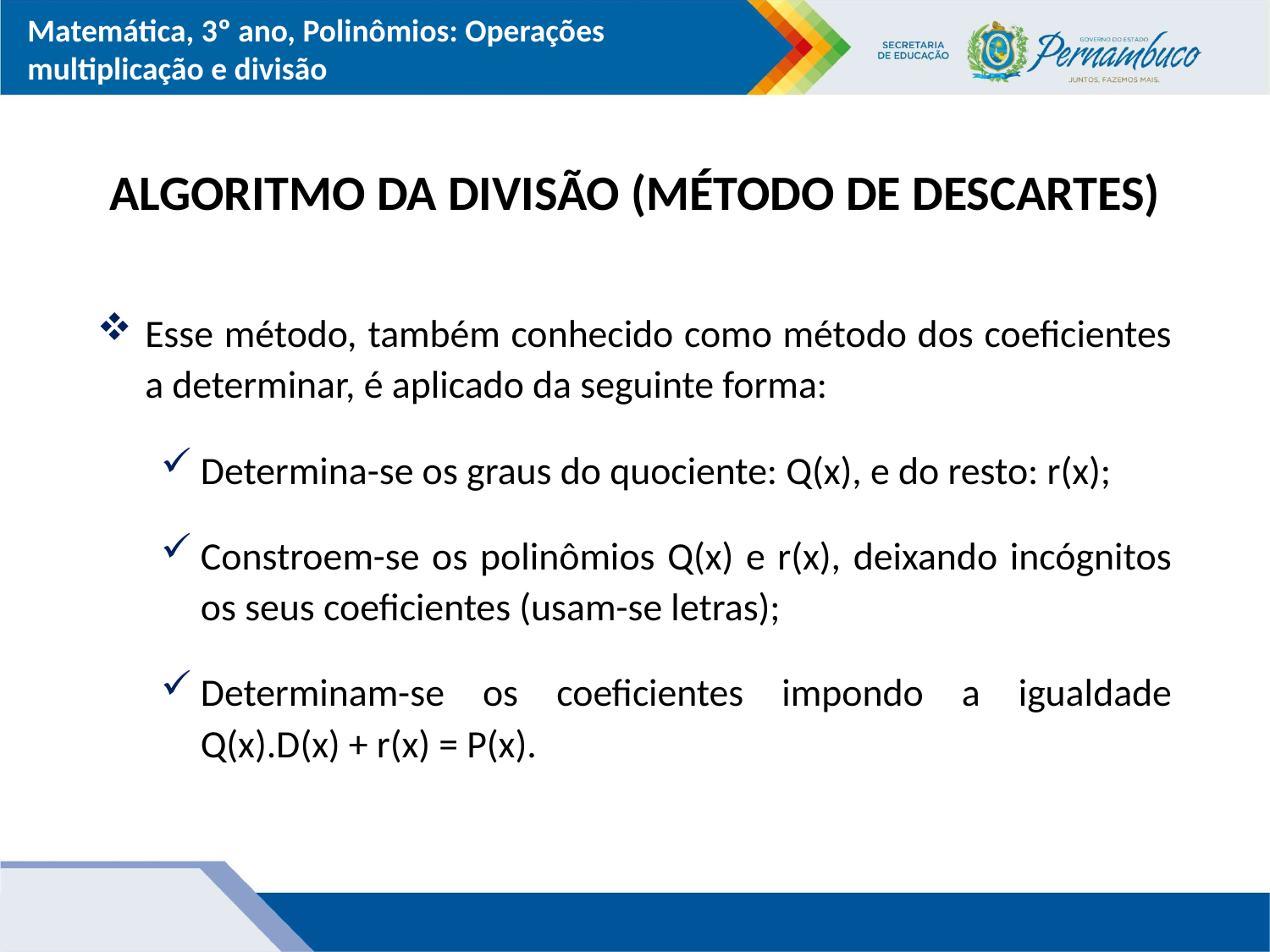

ALGORITMO DA DIVISÃO (MÉTODO DE DESCARTES)
Esse método, também conhecido como método dos coeficientes a determinar, é aplicado da seguinte forma:

Determina-se os graus do quociente: Q(x), e do resto: r(x);

Constroem-se os polinômios Q(x) e r(x), deixando incógnitos os seus coeficientes (usam-se letras);

Determinam-se os coeficientes impondo a igualdade Q(x).D(x) + r(x) = P(x).